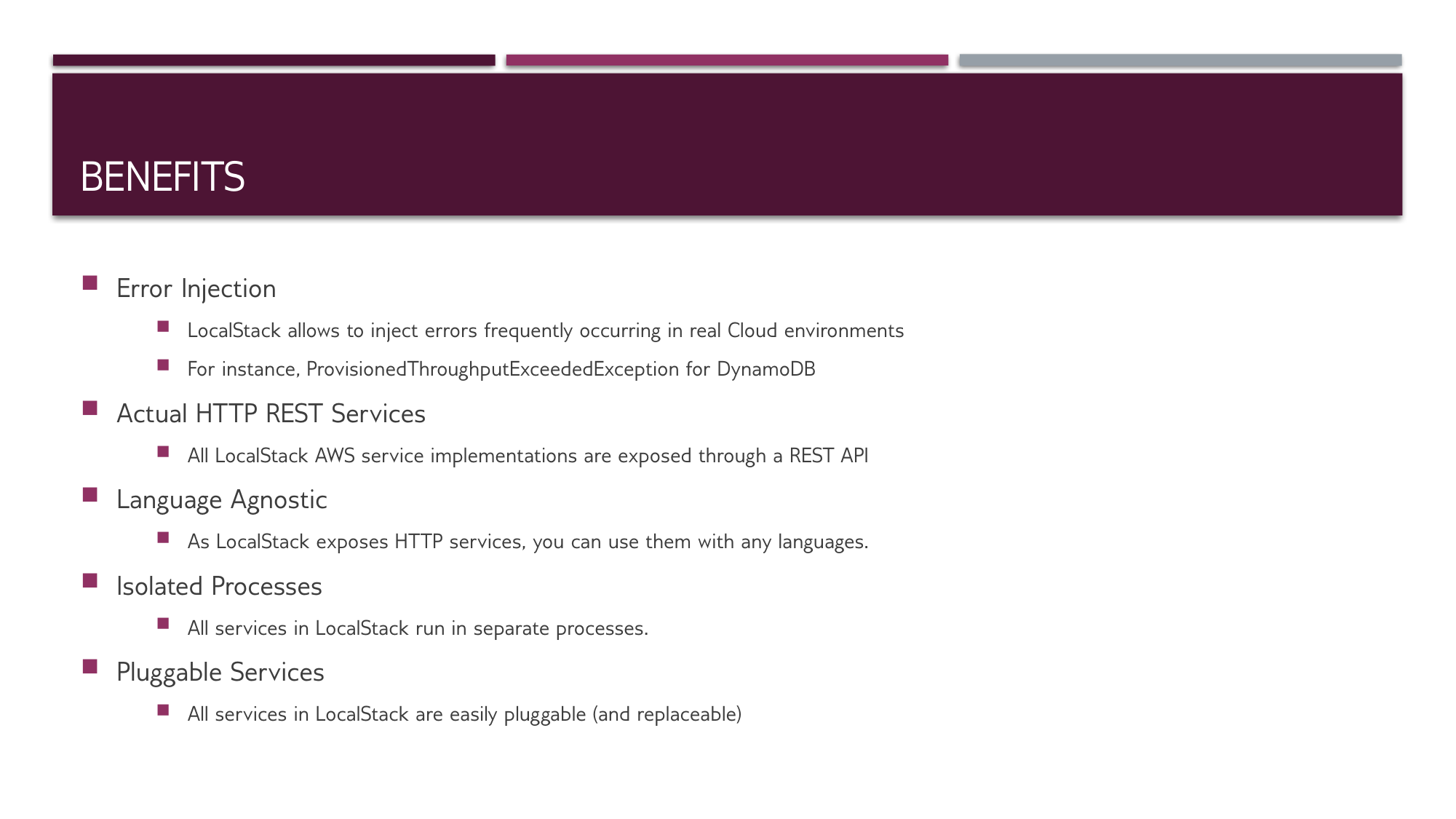

# benefits
Error Injection
LocalStack allows to inject errors frequently occurring in real Cloud environments
For instance, ProvisionedThroughputExceededException for DynamoDB
Actual HTTP REST Services
All LocalStack AWS service implementations are exposed through a REST API
Language Agnostic
As LocalStack exposes HTTP services, you can use them with any languages.
Isolated Processes
All services in LocalStack run in separate processes.
Pluggable Services
All services in LocalStack are easily pluggable (and replaceable)